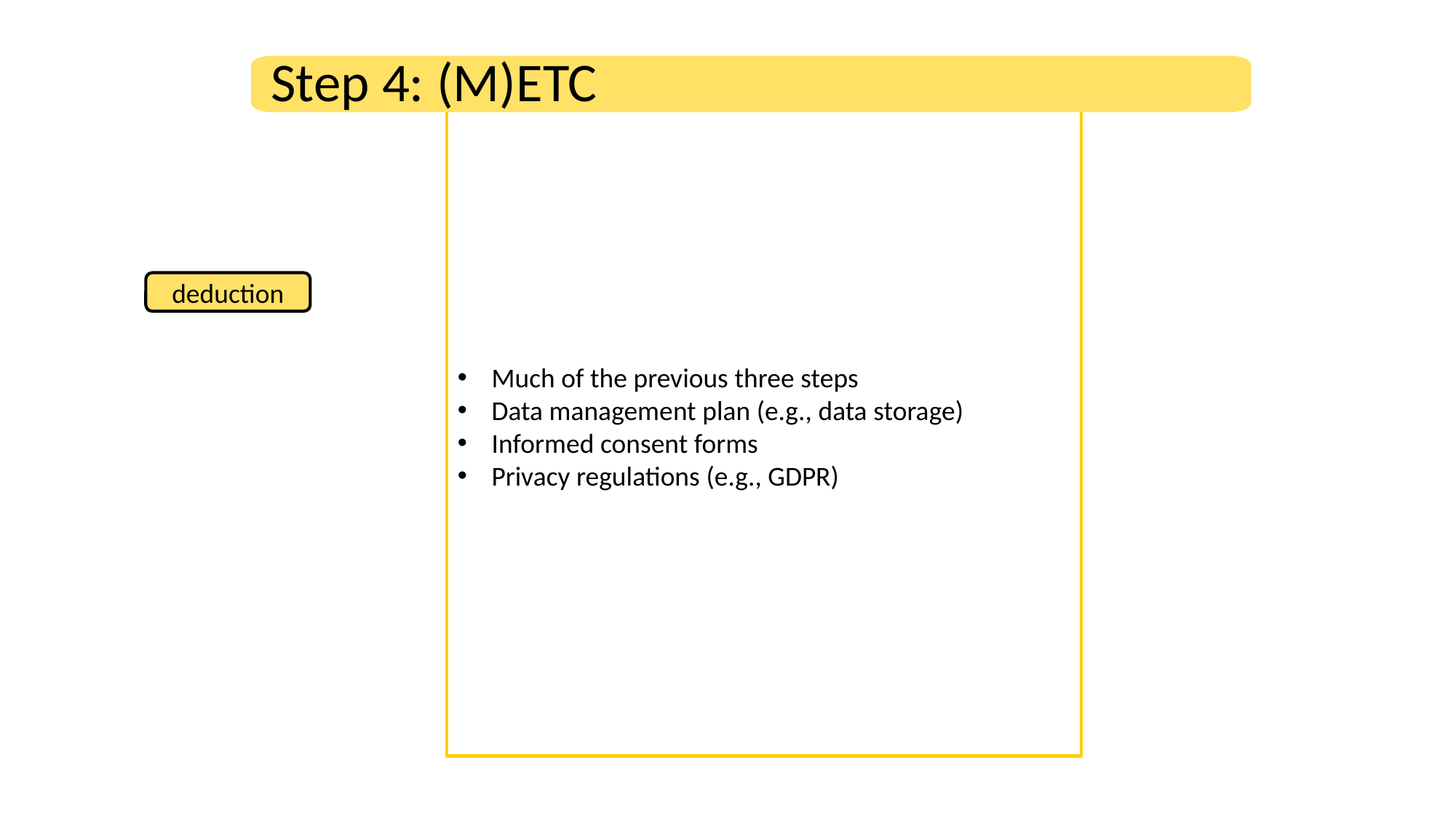

Step 4: (M)ETC

Much of the previous three steps
Data management plan (e.g., data storage)
Informed consent forms
Privacy regulations (e.g., GDPR)
deduction